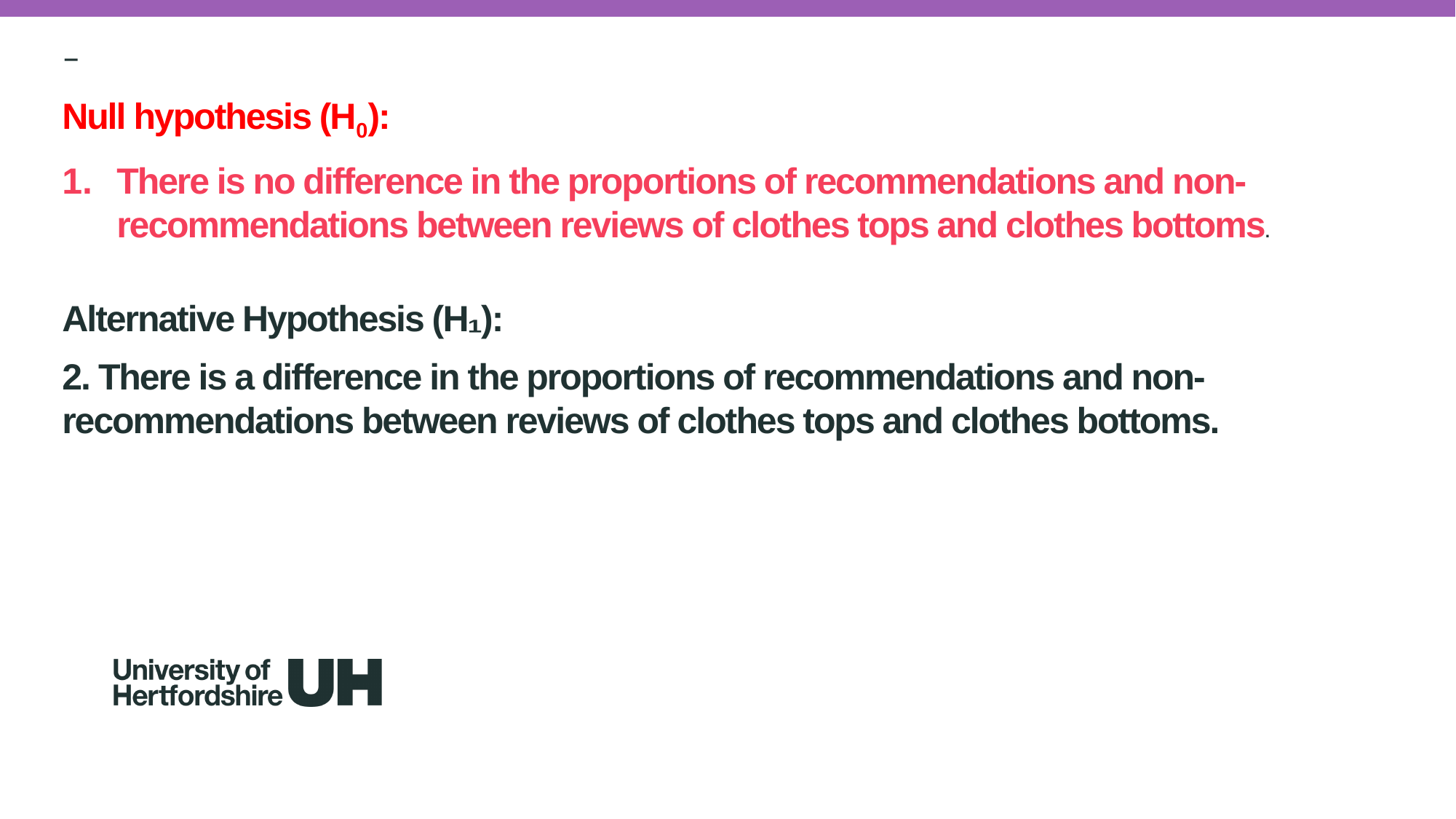

–
Null hypothesis (H0):
There is no difference in the proportions of recommendations and non-recommendations between reviews of clothes tops and clothes bottoms.

Alternative Hypothesis (H₁):
2. There is a difference in the proportions of recommendations and non-recommendations between reviews of clothes tops and clothes bottoms.